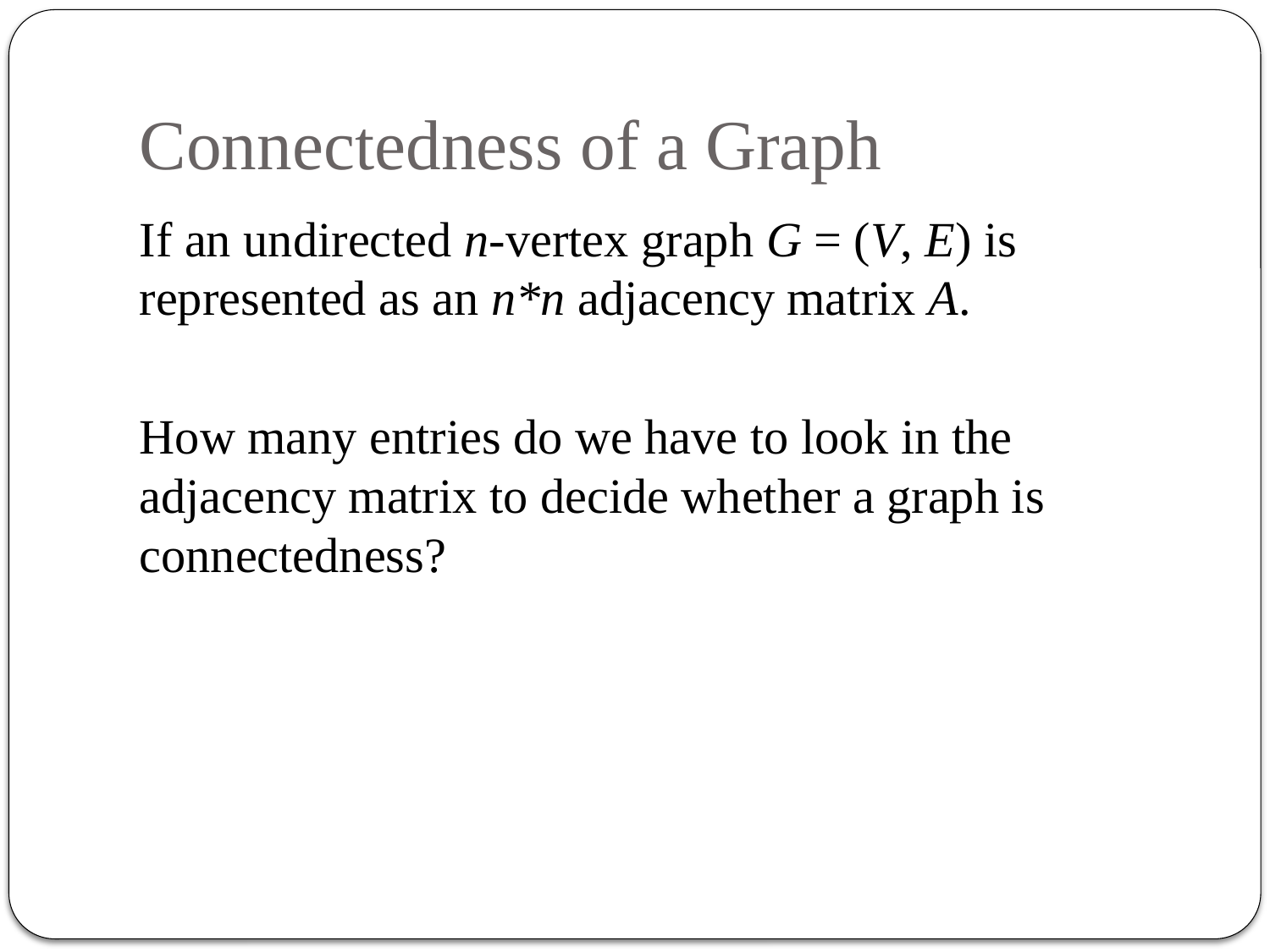

# Connectedness of a Graph
If an undirected n-vertex graph G = (V, E) is represented as an n*n adjacency matrix A.

How many entries do we have to look in the adjacency matrix to decide whether a graph is connectedness?